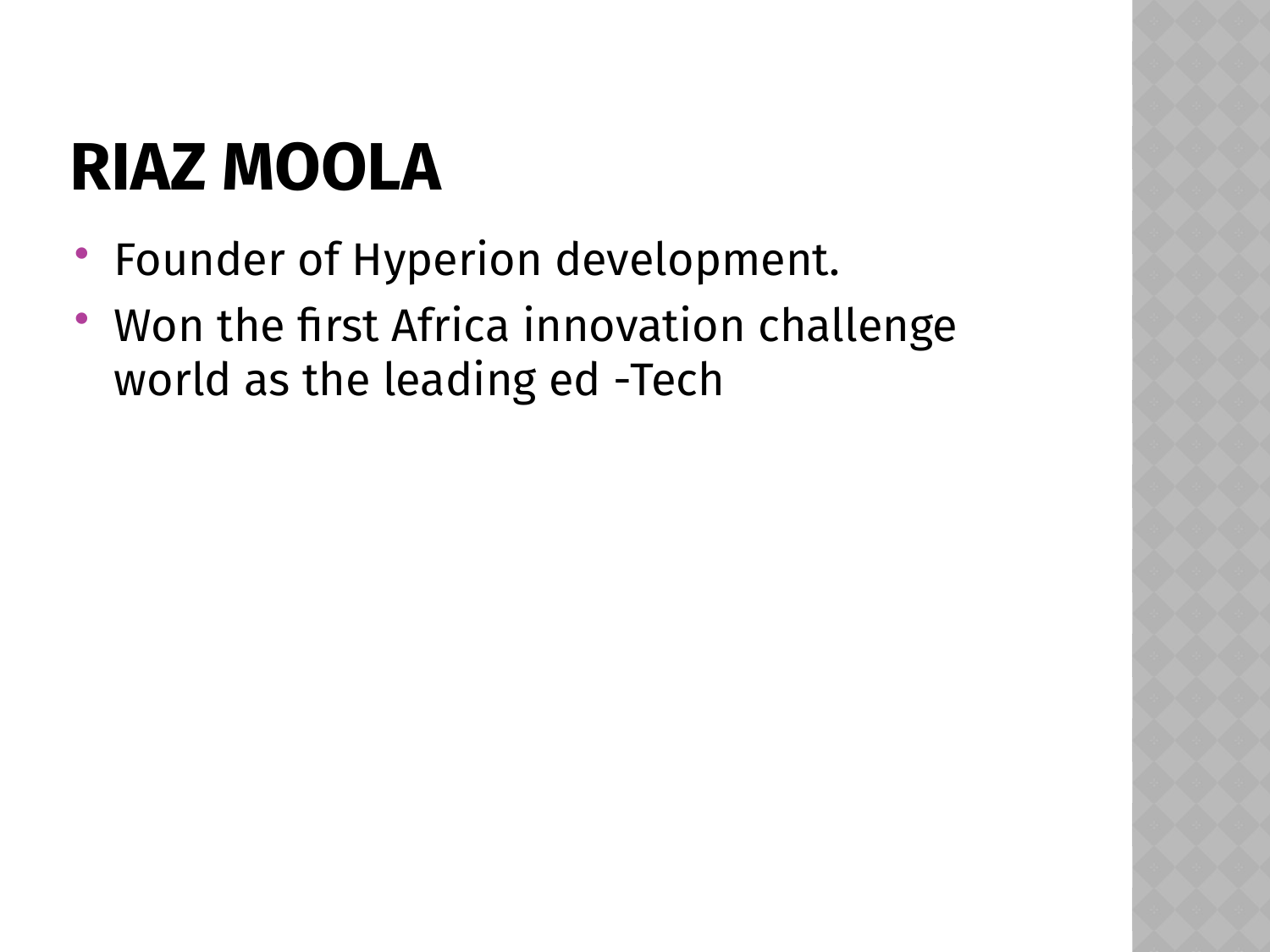

# RIAZ MOOLA
Founder of Hyperion development.
Won the first Africa innovation challenge world as the leading ed -Tech